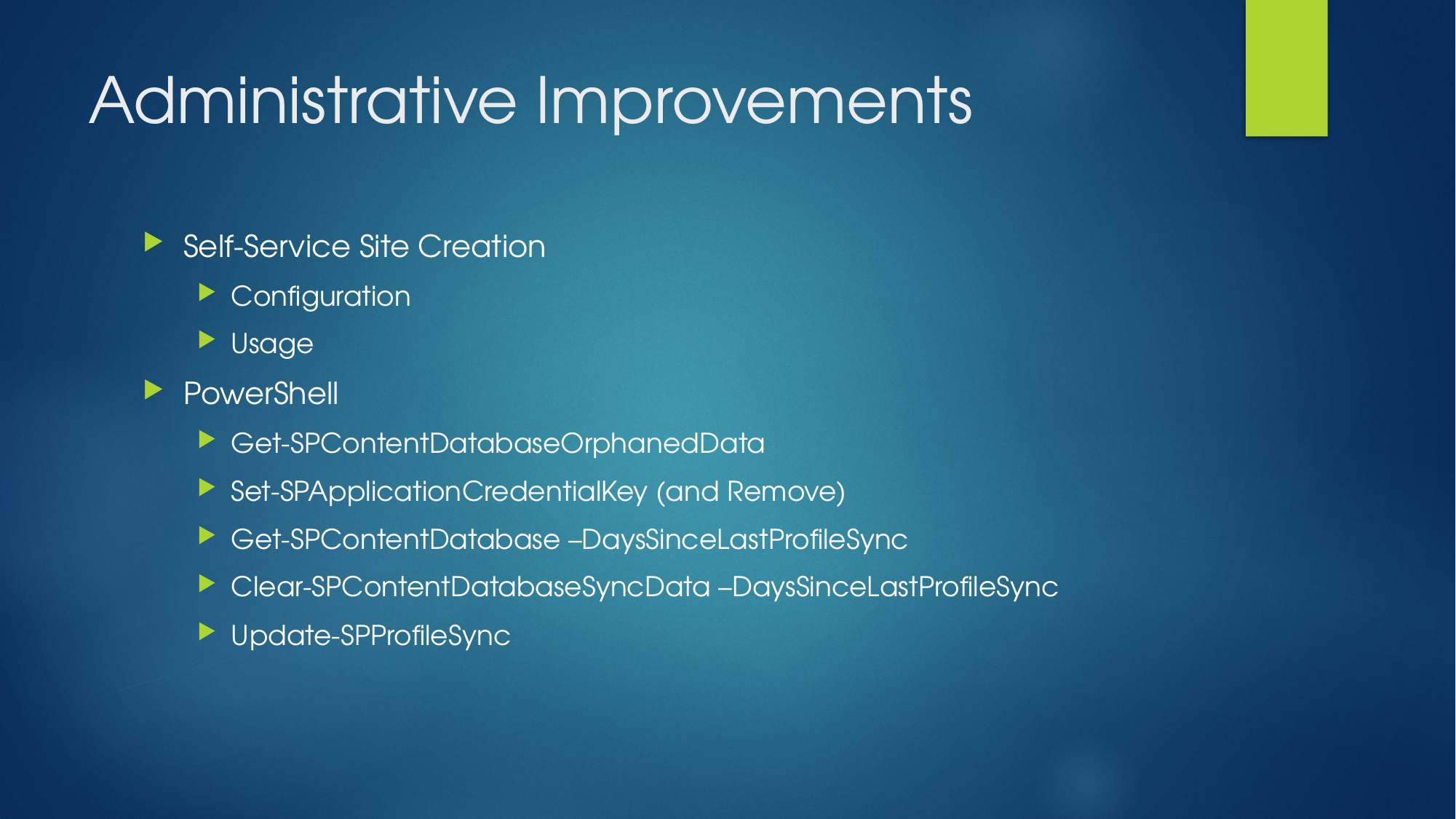

# Administrative Improvements
Self-Service Site Creation
Configuration
Usage
PowerShell
Get-SPContentDatabaseOrphanedData
Set-SPApplicationCredentialKey (and Remove)
Get-SPContentDatabase –DaysSinceLastProfileSync
Clear-SPContentDatabaseSyncData –DaysSinceLastProfileSync
Update-SPProfileSync